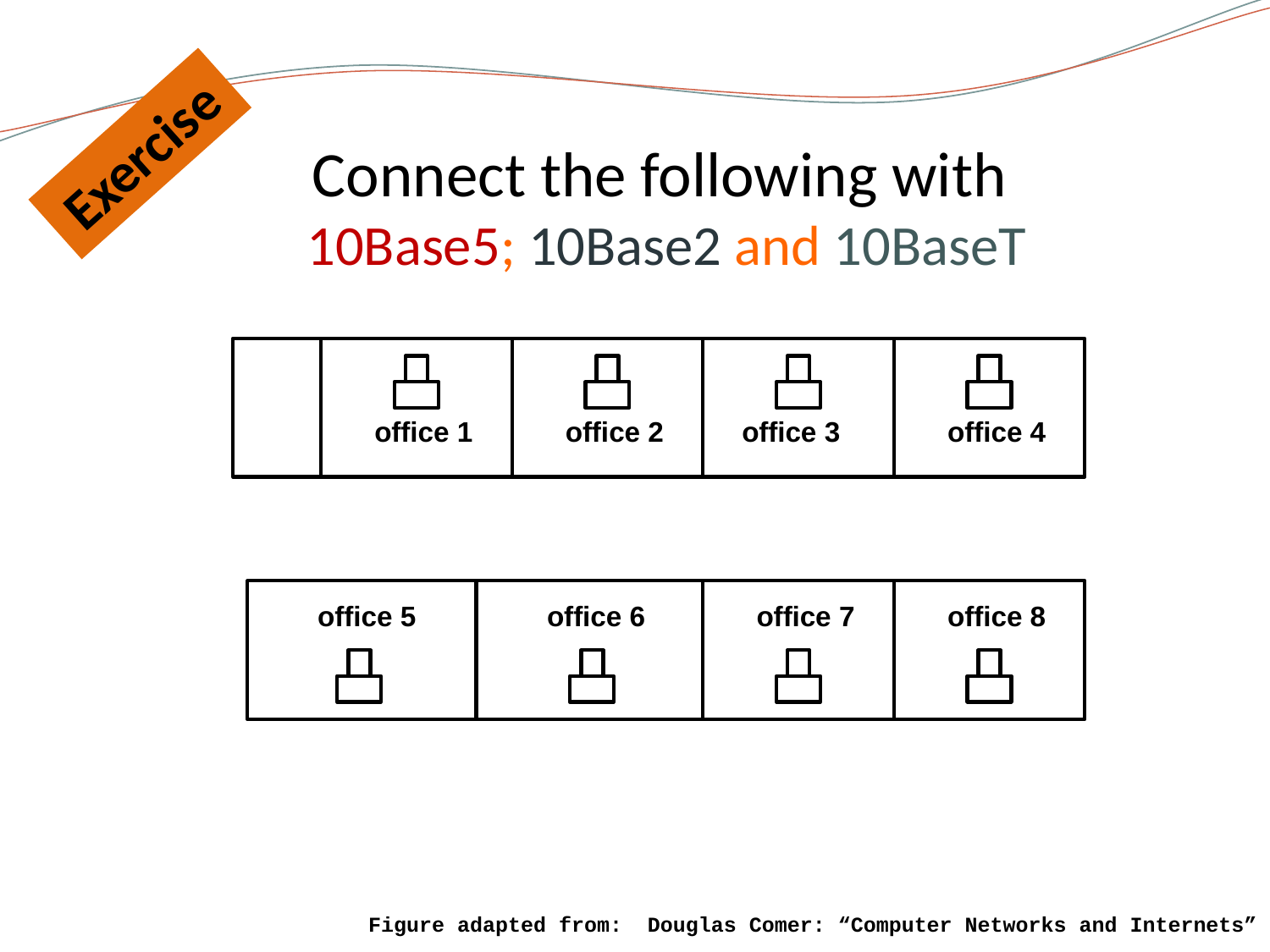

Exercise
Connect the following with
10Base5; 10Base2 and 10BaseT

office 1
office 2
office 3
office 4

office 7
office 8
office 5
office 6

Figure adapted from:  Douglas Comer: “Computer Networks and Internets”